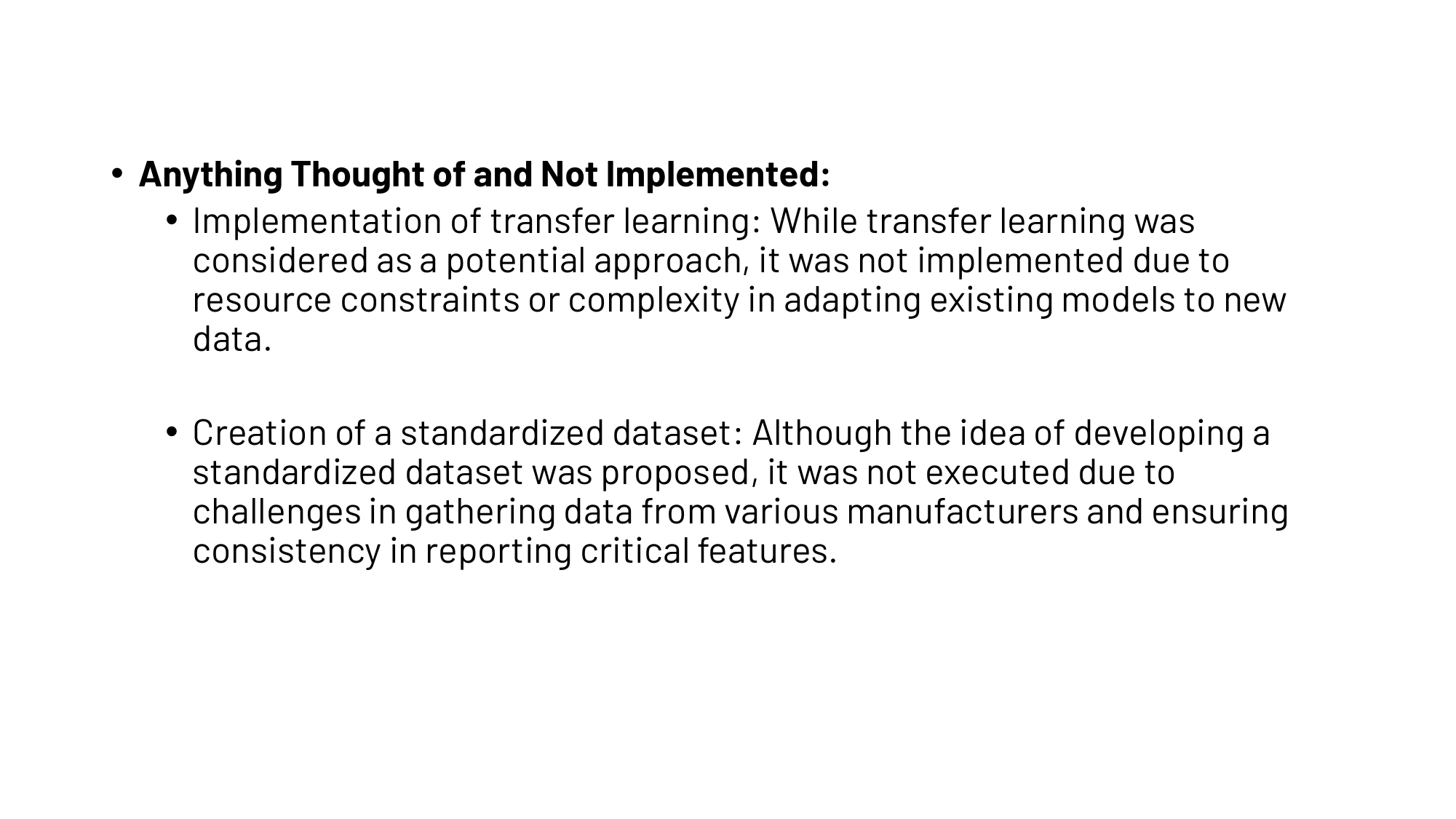

Anything Thought of and Not Implemented:
Implementation of transfer learning: While transfer learning was considered as a potential approach, it was not implemented due to resource constraints or complexity in adapting existing models to new data.

Creation of a standardized dataset: Although the idea of developing a standardized dataset was proposed, it was not executed due to challenges in gathering data from various manufacturers and ensuring consistency in reporting critical features.